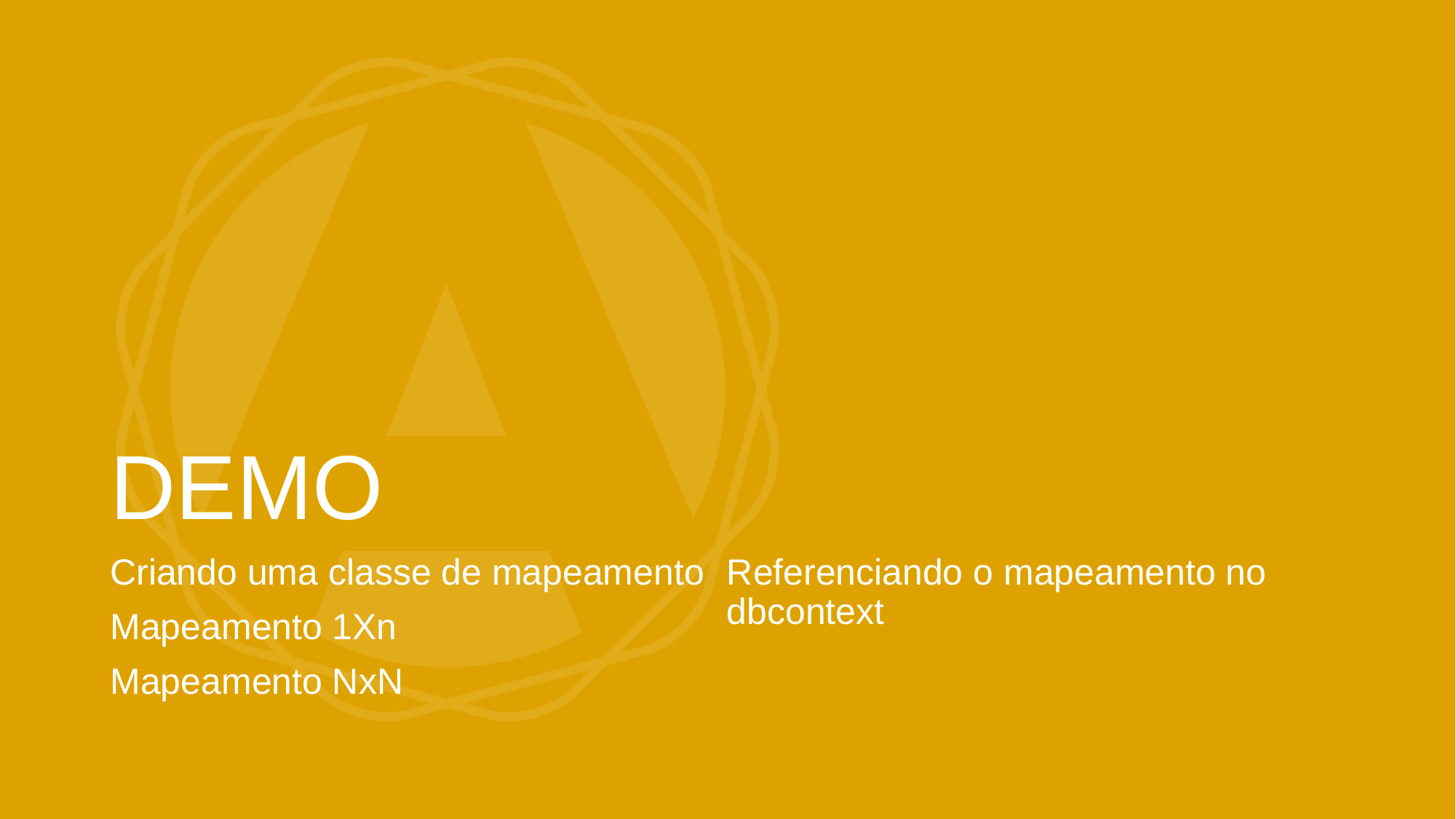

# DEMO
Criando uma classe de mapeamento
Mapeamento 1Xn
Mapeamento NxN
Referenciando o mapeamento no dbcontext